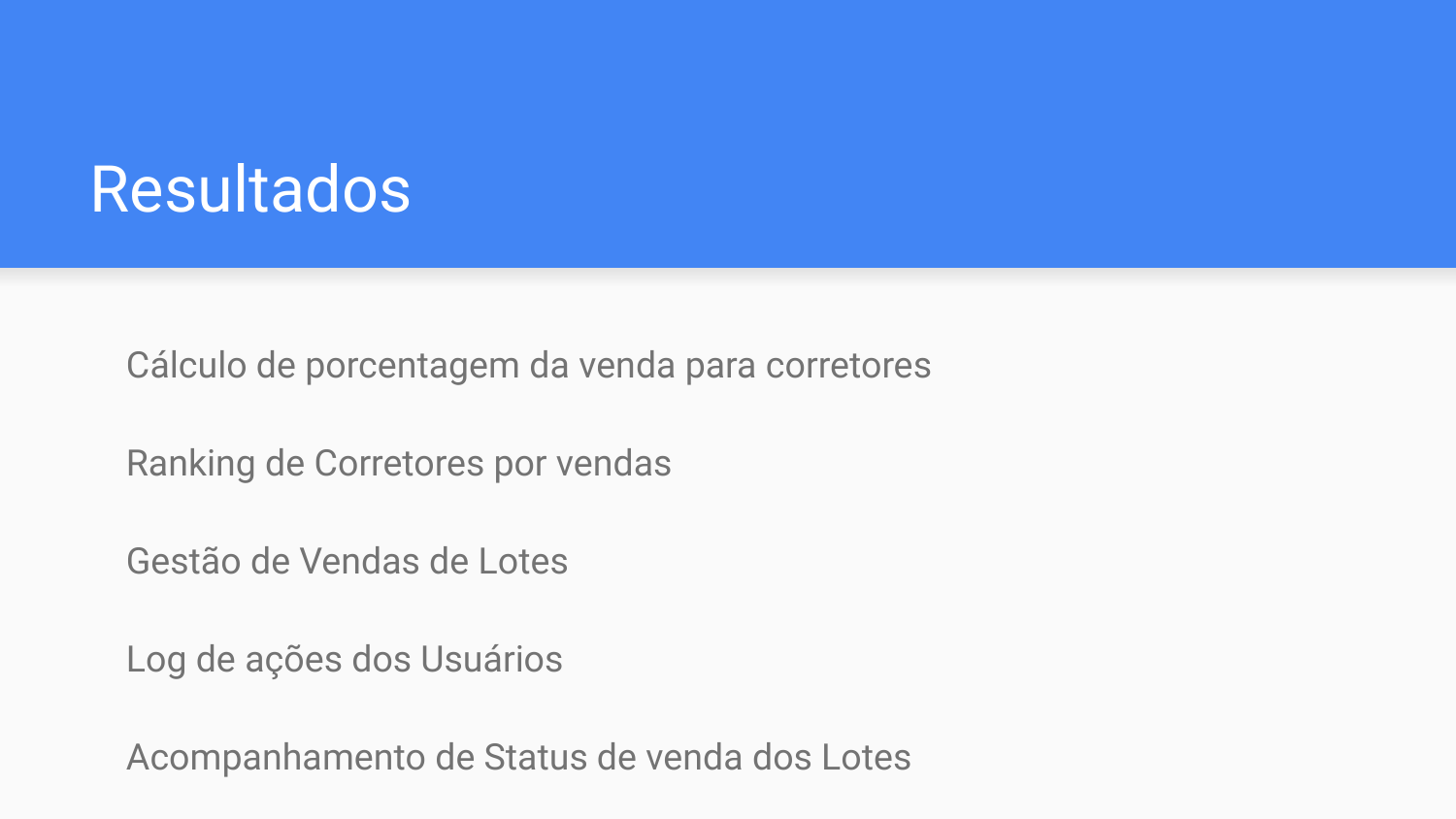

# Resultados
Cálculo de porcentagem da venda para corretores
Ranking de Corretores por vendas
Gestão de Vendas de Lotes
Log de ações dos Usuários
Acompanhamento de Status de venda dos Lotes